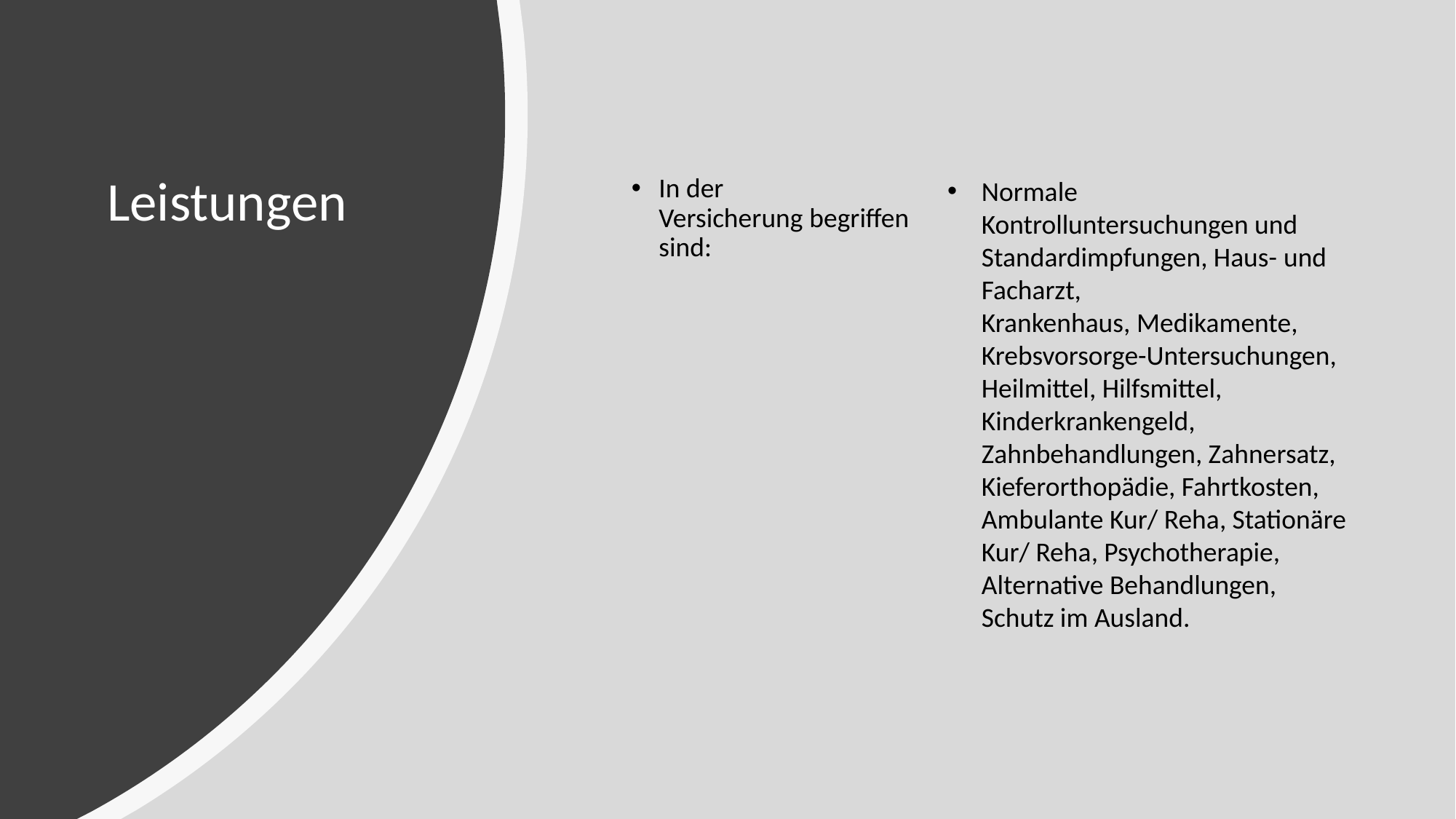

Normale Kontrolluntersuchungen und Standardimpfungen, Haus- und Facharzt, Krankenhaus, Medikamente, Krebsvorsorge-Untersuchungen, Heilmittel, Hilfsmittel, Kinderkrankengeld, Zahnbehandlungen, Zahnersatz, Kieferorthopädie, Fahrtkosten, Ambulante Kur/ Reha, Stationäre Kur/ Reha, Psychotherapie, Alternative Behandlungen, Schutz im Ausland.
# Leistungen
In der Versicherung begriffen sind: